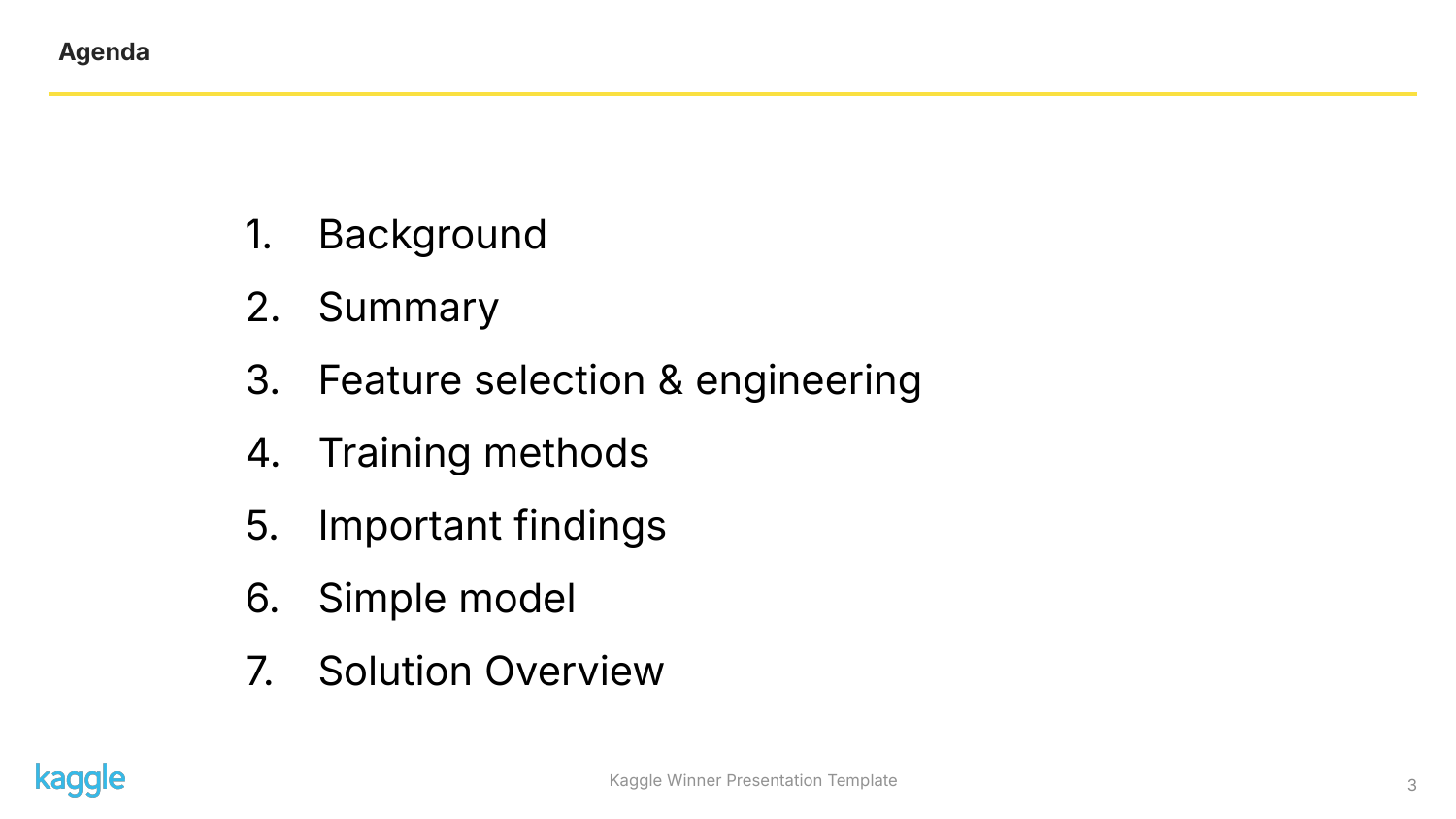

Agenda

Background
Summary
Feature selection & engineering
Training methods
Important findings
Simple model
Solution Overview
3